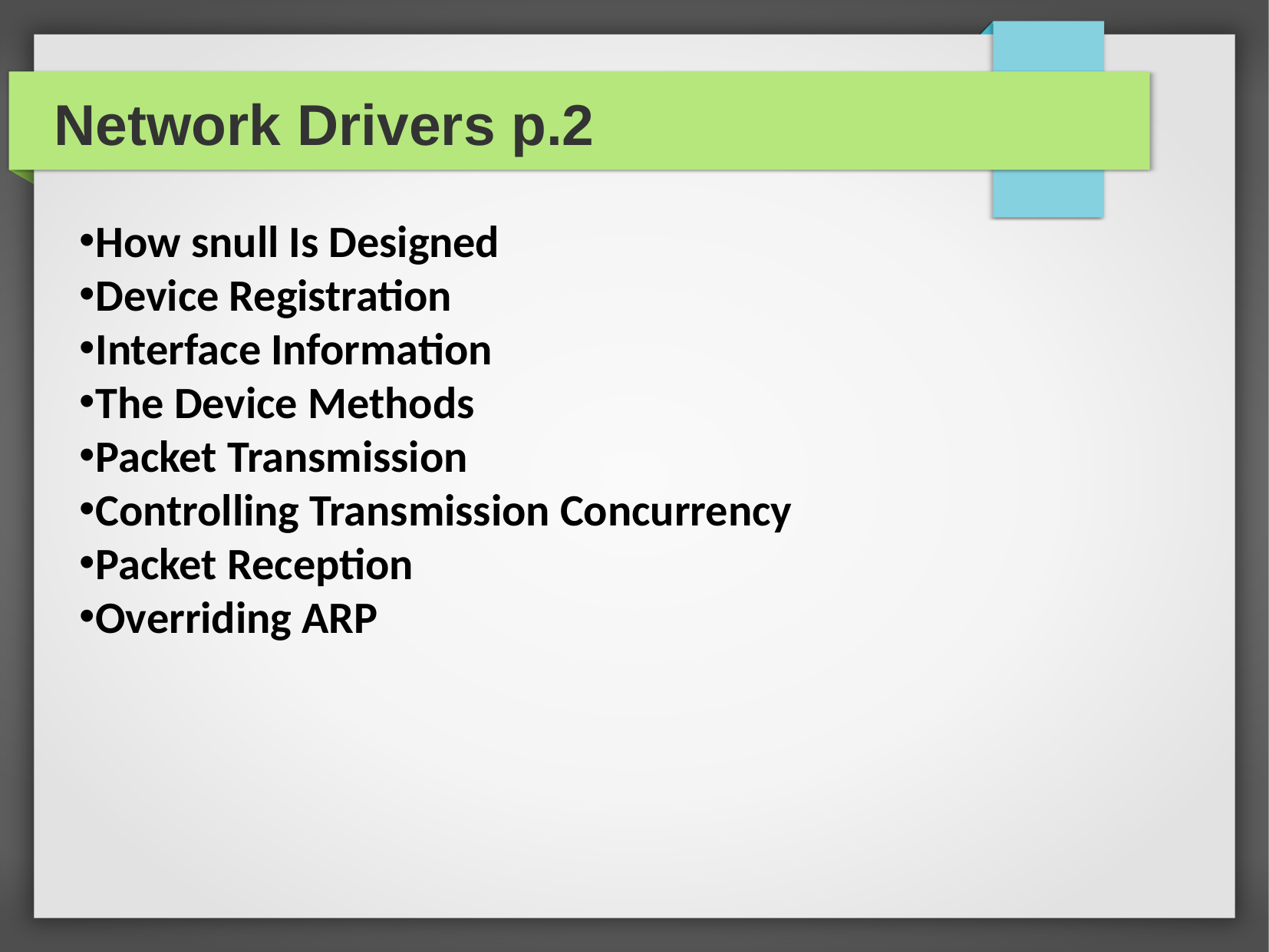

Network Drivers p.2
How snull Is Designed
Device Registration
Interface Information
The Device Methods
Packet Transmission
Controlling Transmission Concurrency
Packet Reception
Overriding ARP